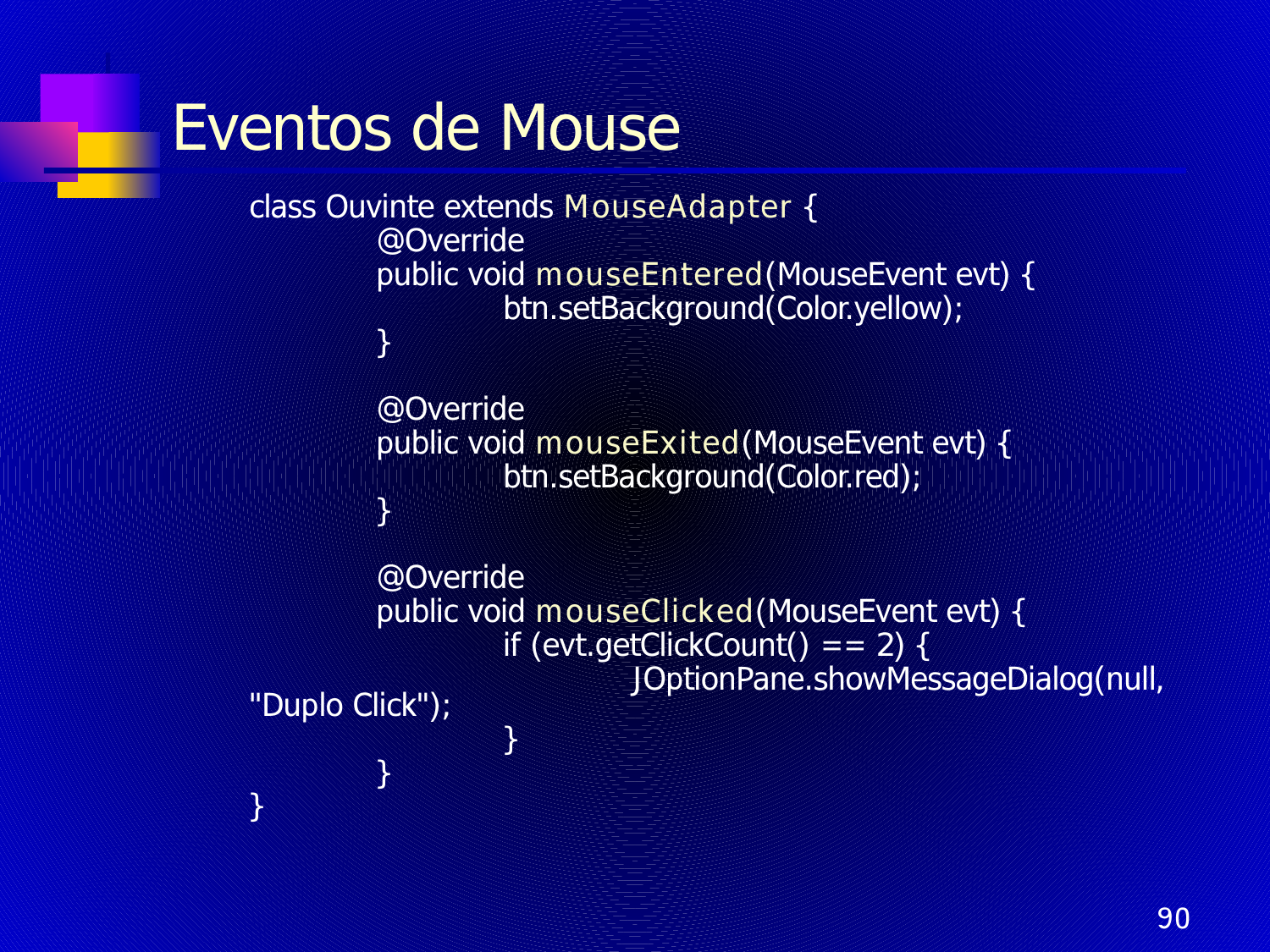

Eventos de Mouse
	class Ouvinte extends MouseAdapter {
		@Override
		public void mouseEntered(MouseEvent evt) {
			btn.setBackground(Color.yellow);
		}

		@Override
		public void mouseExited(MouseEvent evt) {
			btn.setBackground(Color.red);
		}

		@Override
		public void mouseClicked(MouseEvent evt) {
			if (evt.getClickCount() == 2) {
				JOptionPane.showMessageDialog(null, "Duplo Click");
			}
		}
	}
90